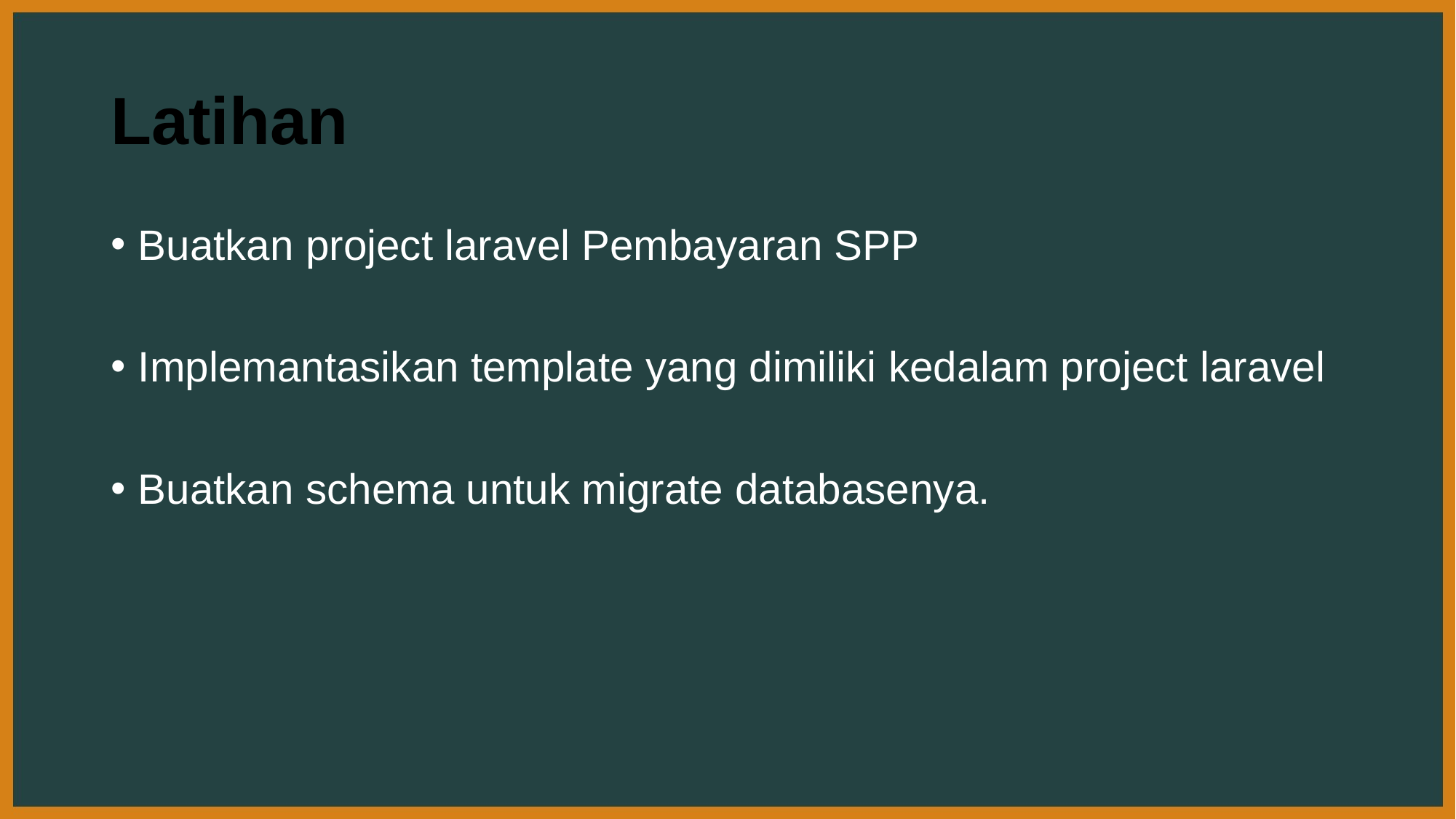

# Latihan
Buatkan project laravel Pembayaran SPP

Implemantasikan template yang dimiliki kedalam project laravel

Buatkan schema untuk migrate databasenya.